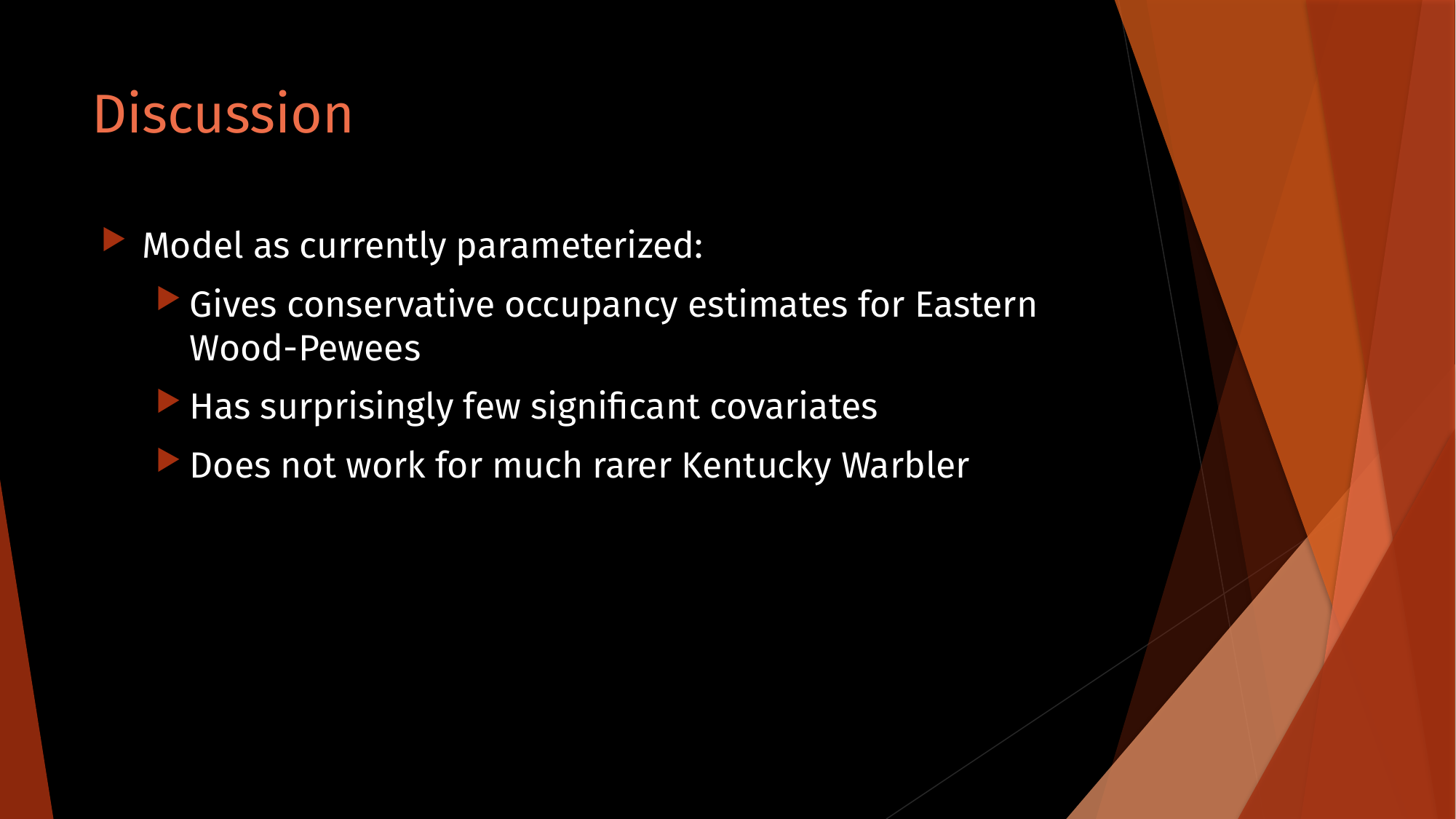

# Discussion
Model as currently parameterized:
Gives conservative occupancy estimates for Eastern Wood-Pewees
Has surprisingly few significant covariates
Does not work for much rarer Kentucky Warbler